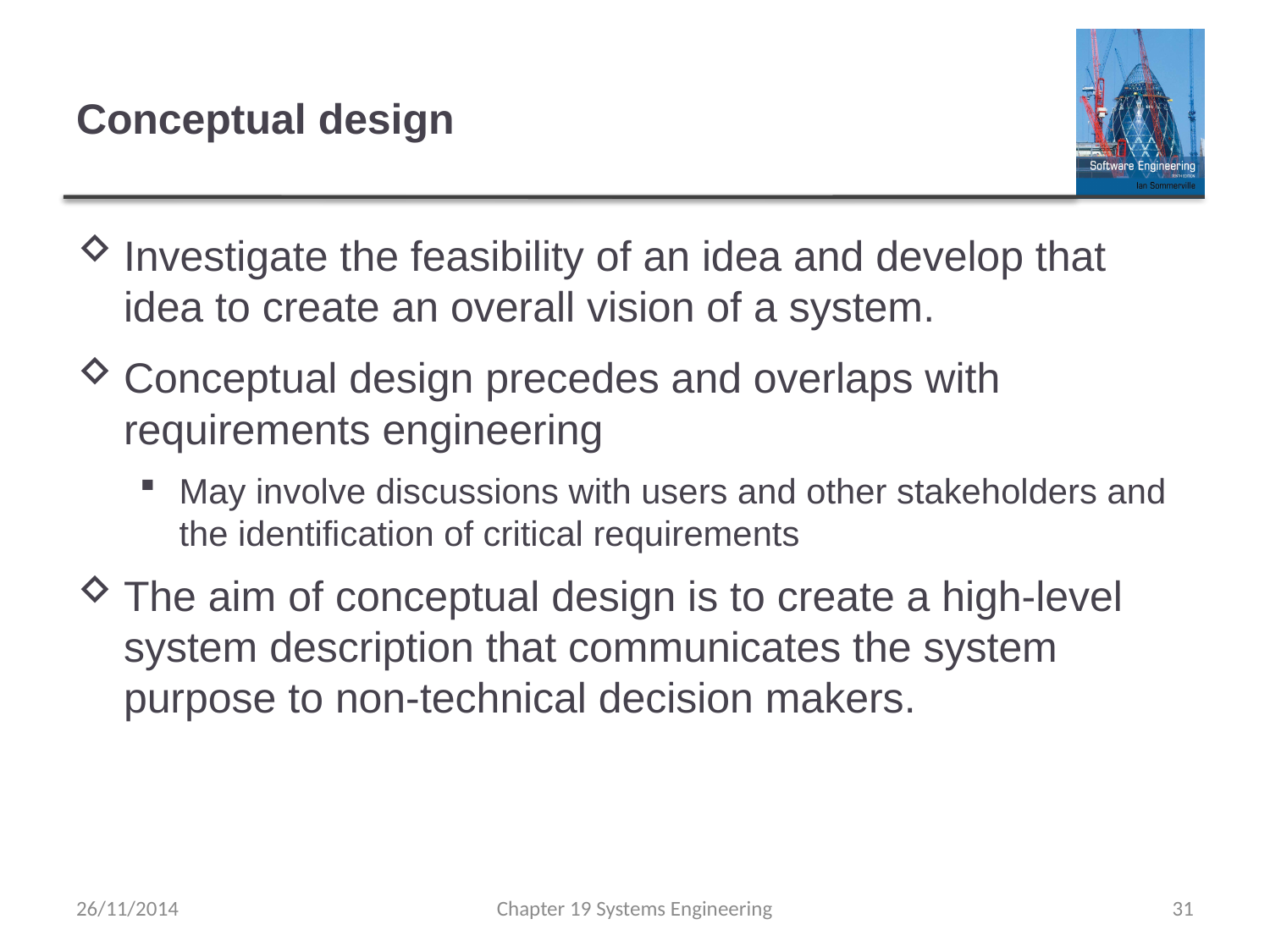

# Conceptual design
Investigate the feasibility of an idea and develop that idea to create an overall vision of a system.
Conceptual design precedes and overlaps with requirements engineering
May involve discussions with users and other stakeholders and the identification of critical requirements
The aim of conceptual design is to create a high-level system description that communicates the system purpose to non-technical decision makers.
26/11/2014
Chapter 19 Systems Engineering
31